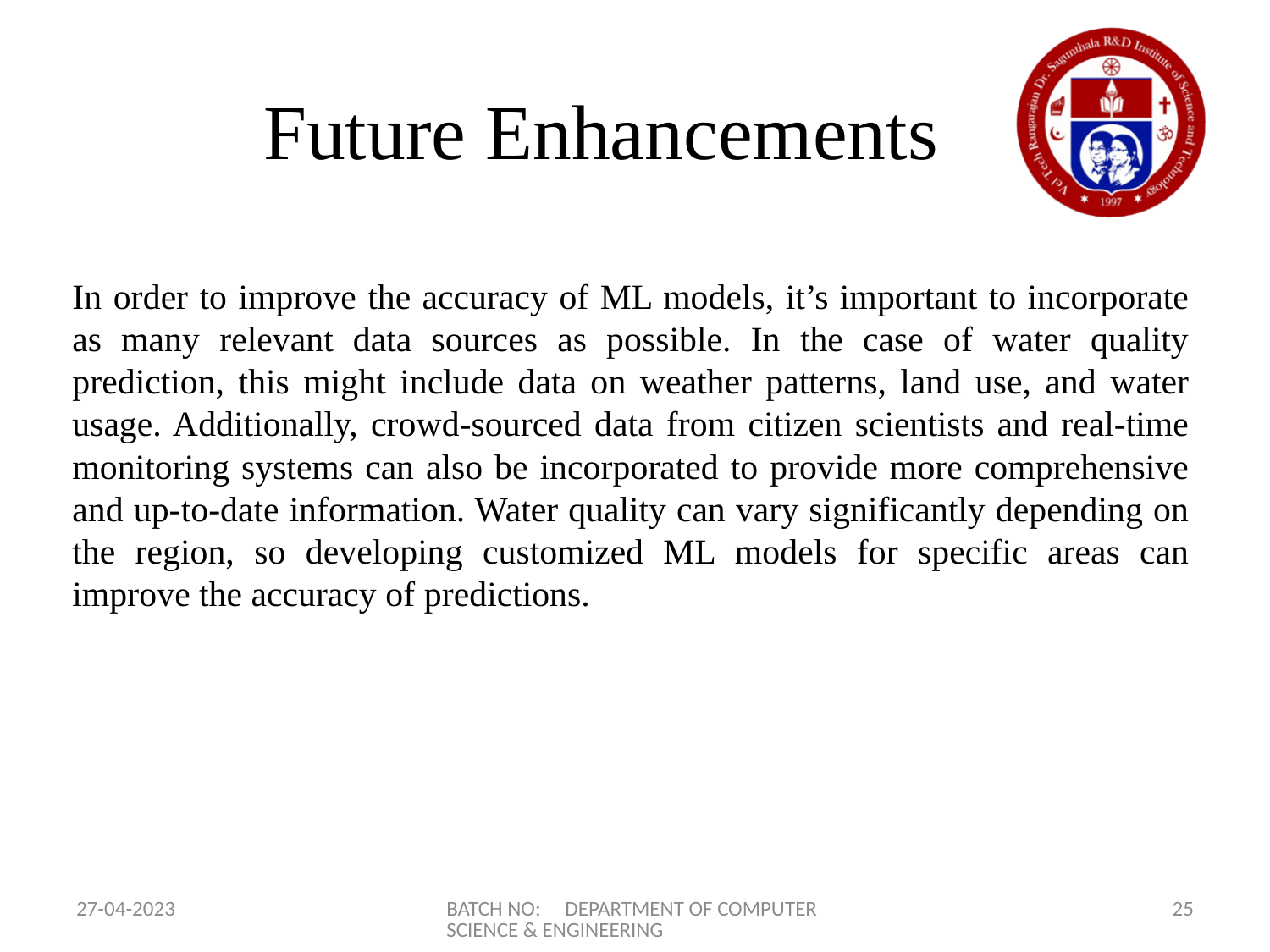

# Future Enhancements
In order to improve the accuracy of ML models, it’s important to incorporate as many relevant data sources as possible. In the case of water quality prediction, this might include data on weather patterns, land use, and water usage. Additionally, crowd-sourced data from citizen scientists and real-time monitoring systems can also be incorporated to provide more comprehensive and up-to-date information. Water quality can vary significantly depending on the region, so developing customized ML models for specific areas can improve the accuracy of predictions.
27-04-2023
BATCH NO:     DEPARTMENT OF COMPUTER SCIENCE & ENGINEERING
25